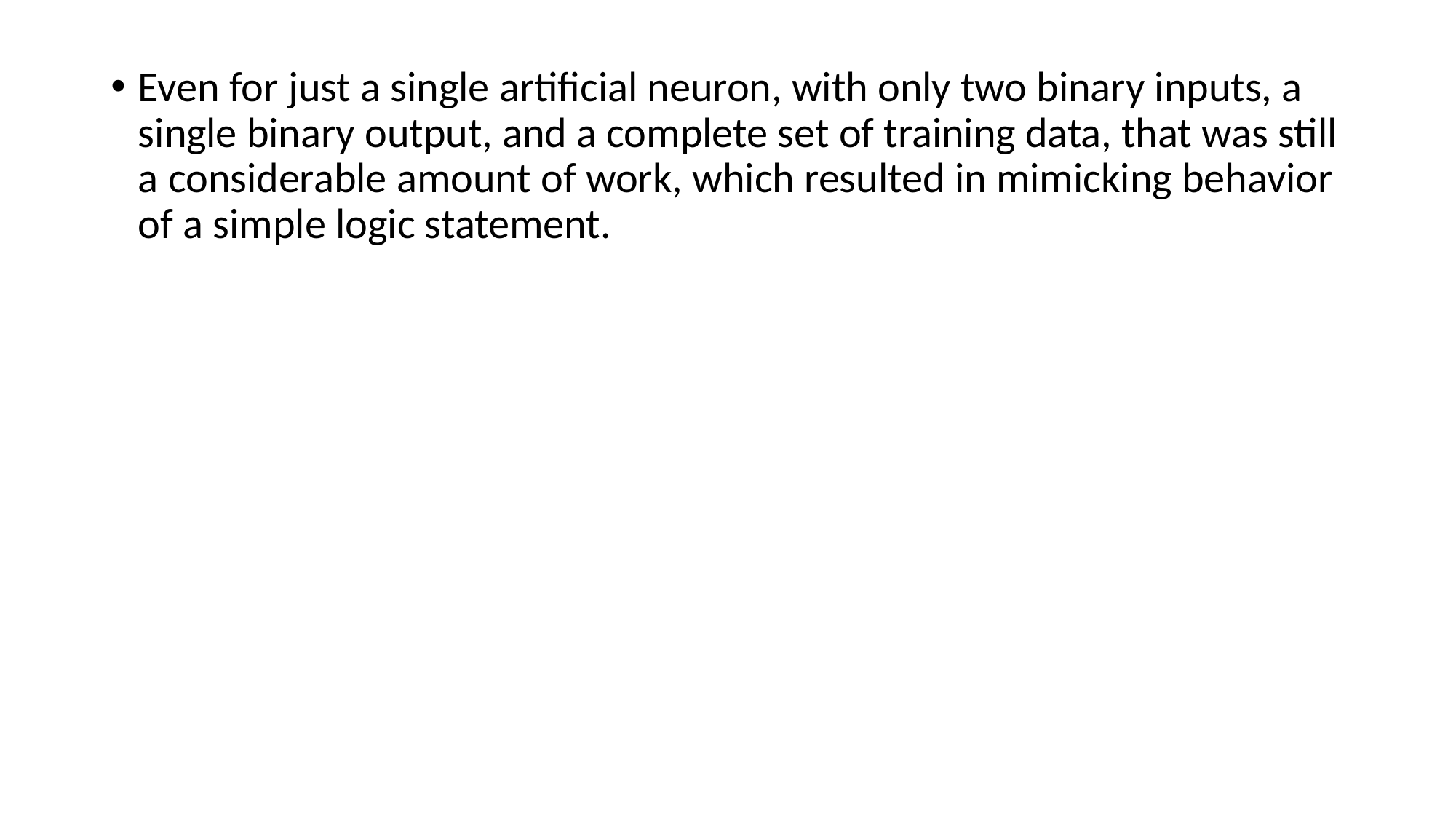

Even for just a single artificial neuron, with only two binary inputs, a single binary output, and a complete set of training data, that was still a considerable amount of work, which resulted in mimicking behavior of a simple logic statement.